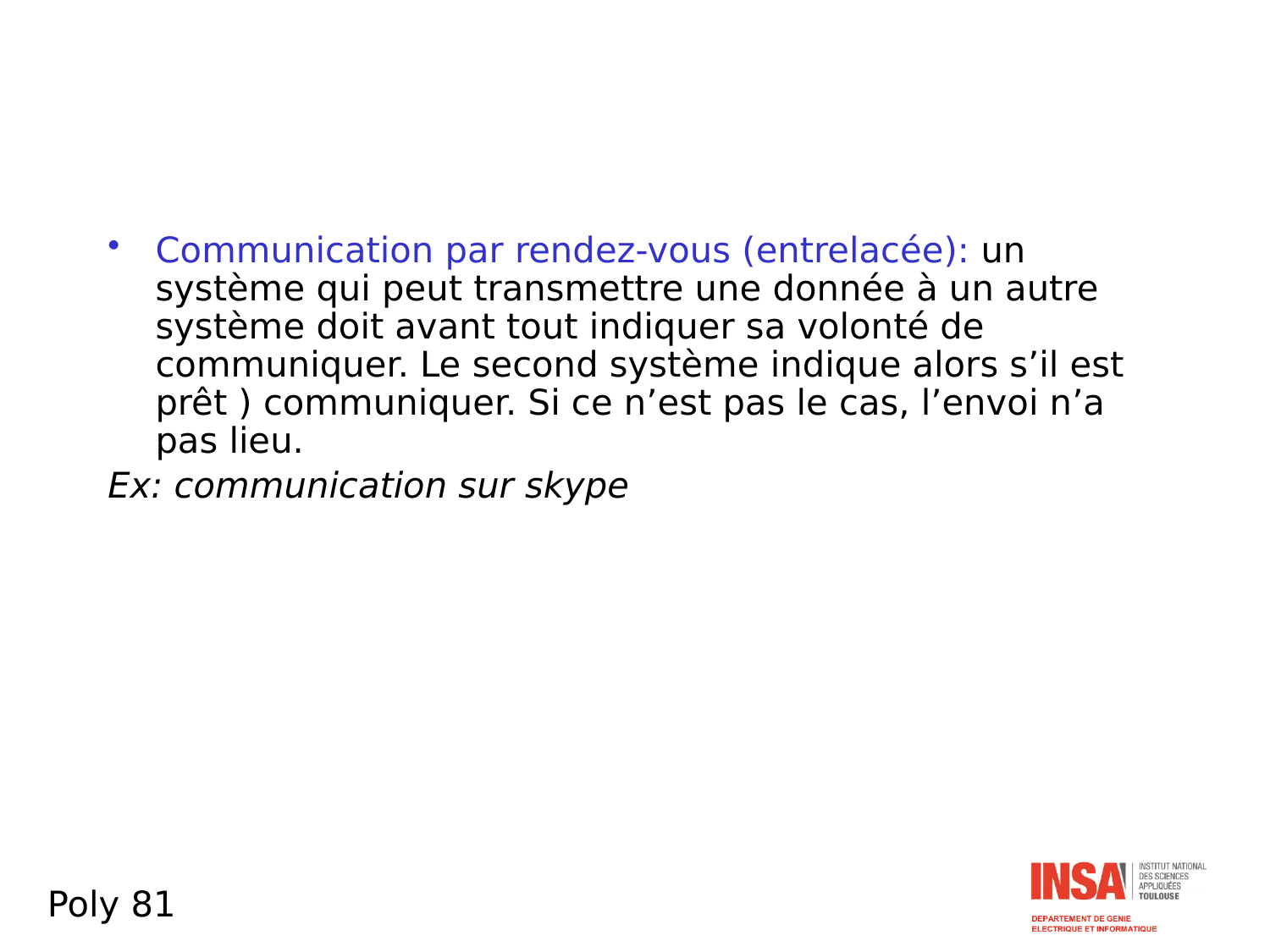

Communication par rendez-vous (entrelacée): un système qui peut transmettre une donnée à un autre système doit avant tout indiquer sa volonté de communiquer. Le second système indique alors s’il est prêt ) communiquer. Si ce n’est pas le cas, l’envoi n’a pas lieu.
Ex: communication sur skype

Poly 81